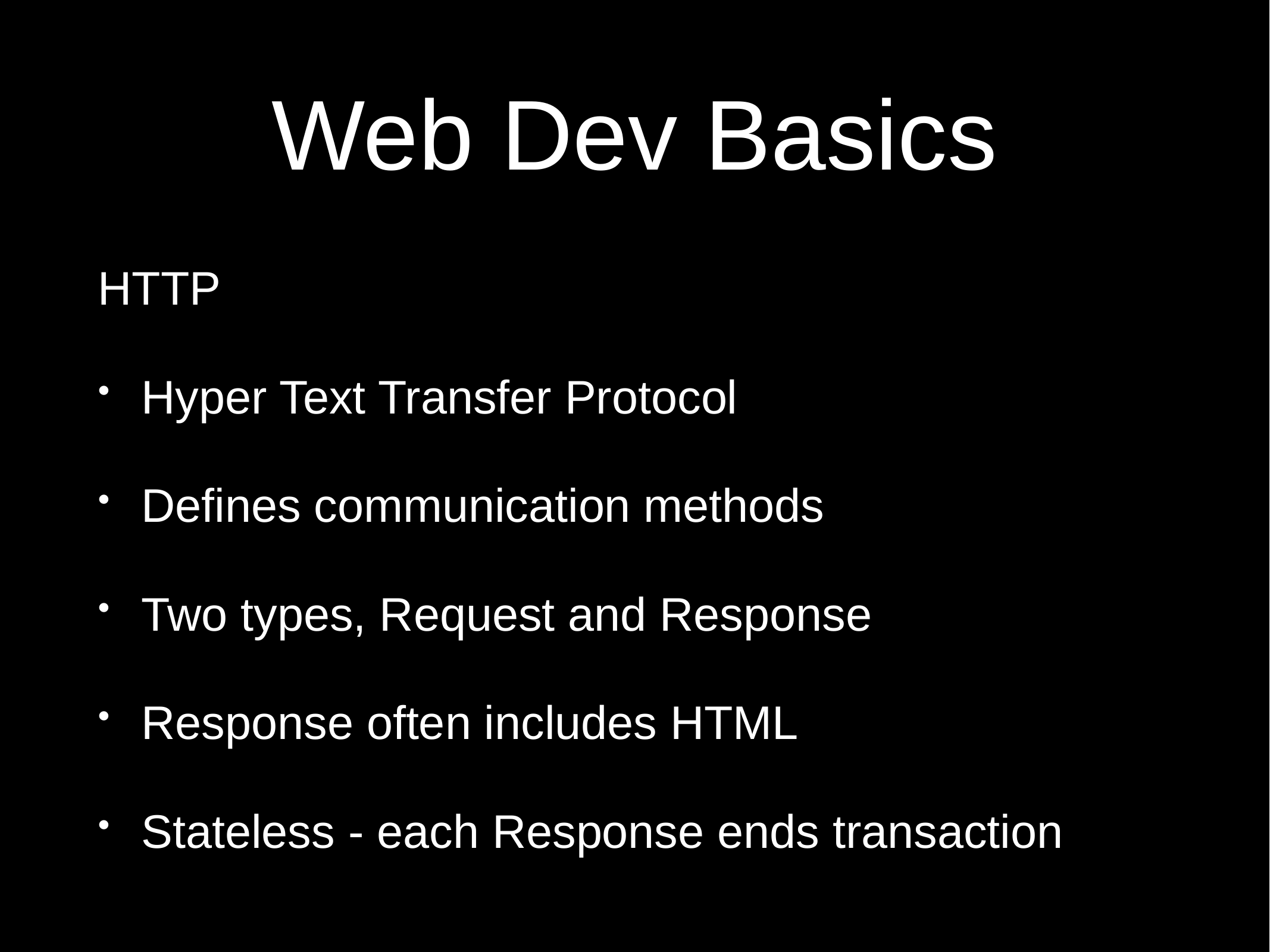

# Web Dev Basics
HTTP
Hyper Text Transfer Protocol
Defines communication methods
Two types, Request and Response
Response often includes HTML
Stateless - each Response ends transaction